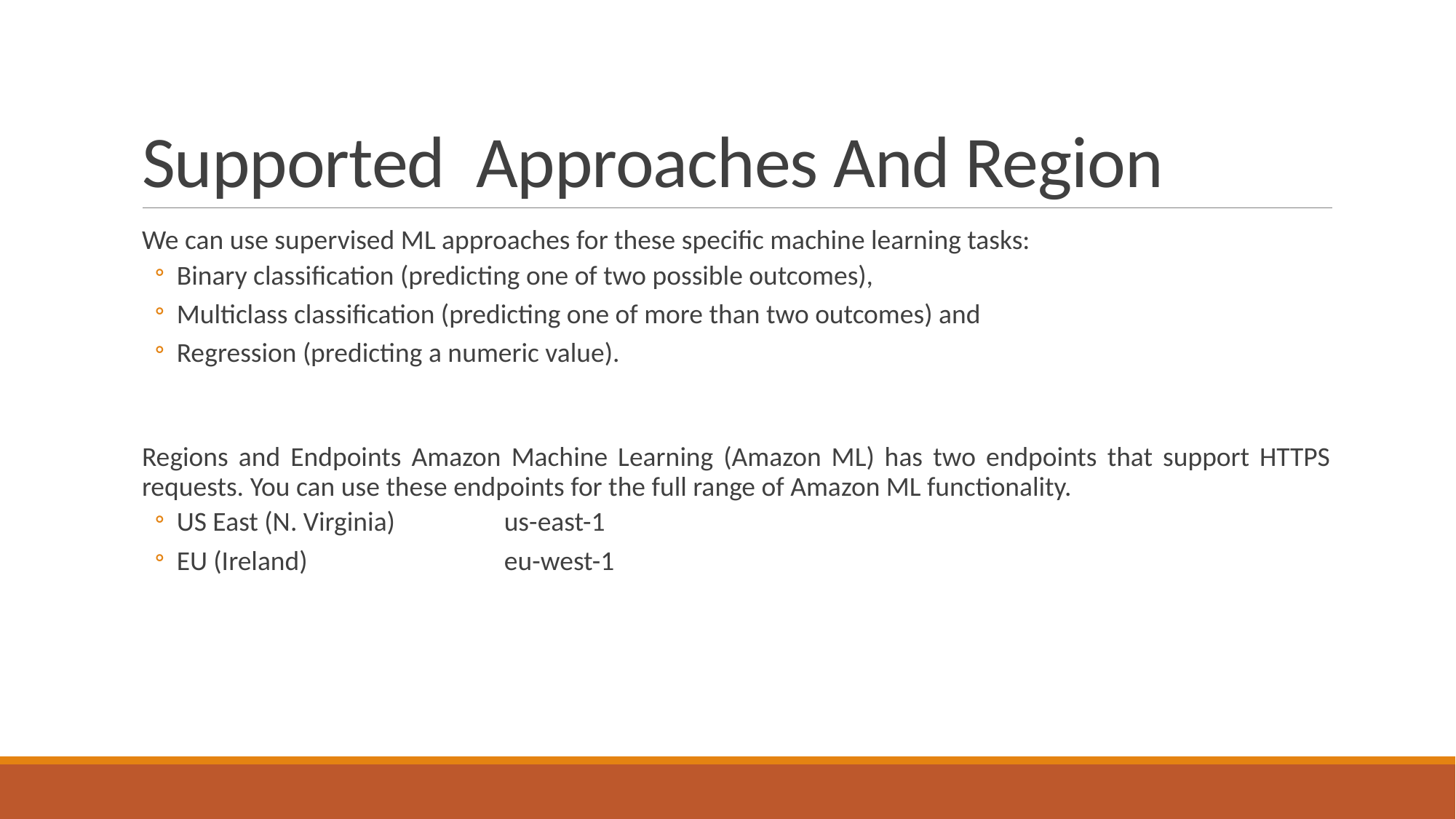

# Supported  Approaches And Region
We can use supervised ML approaches for these specific machine learning tasks:
Binary classification (predicting one of two possible outcomes),
Multiclass classification (predicting one of more than two outcomes) and
Regression (predicting a numeric value).

Regions and Endpoints Amazon Machine Learning (Amazon ML) has two endpoints that support HTTPS requests. You can use these endpoints for the full range of Amazon ML functionality.
US East (N. Virginia) 	us-east-1
EU (Ireland) 		eu-west-1